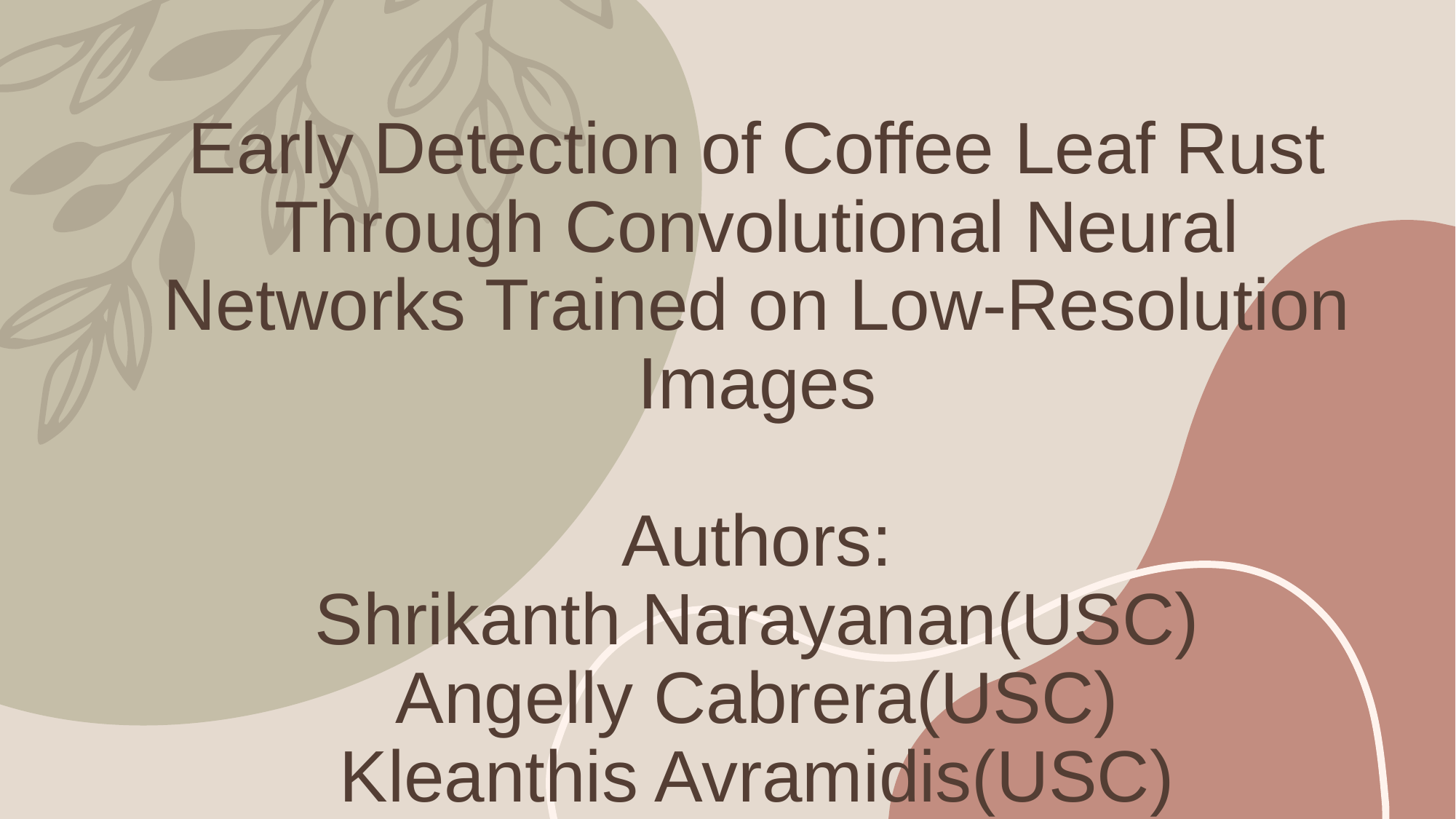

# Early Detection of Coffee Leaf Rust Through Convolutional Neural Networks Trained on Low-Resolution Images Authors: Shrikanth Narayanan(USC) Angelly Cabrera(USC) Kleanthis Avramidis(USC)